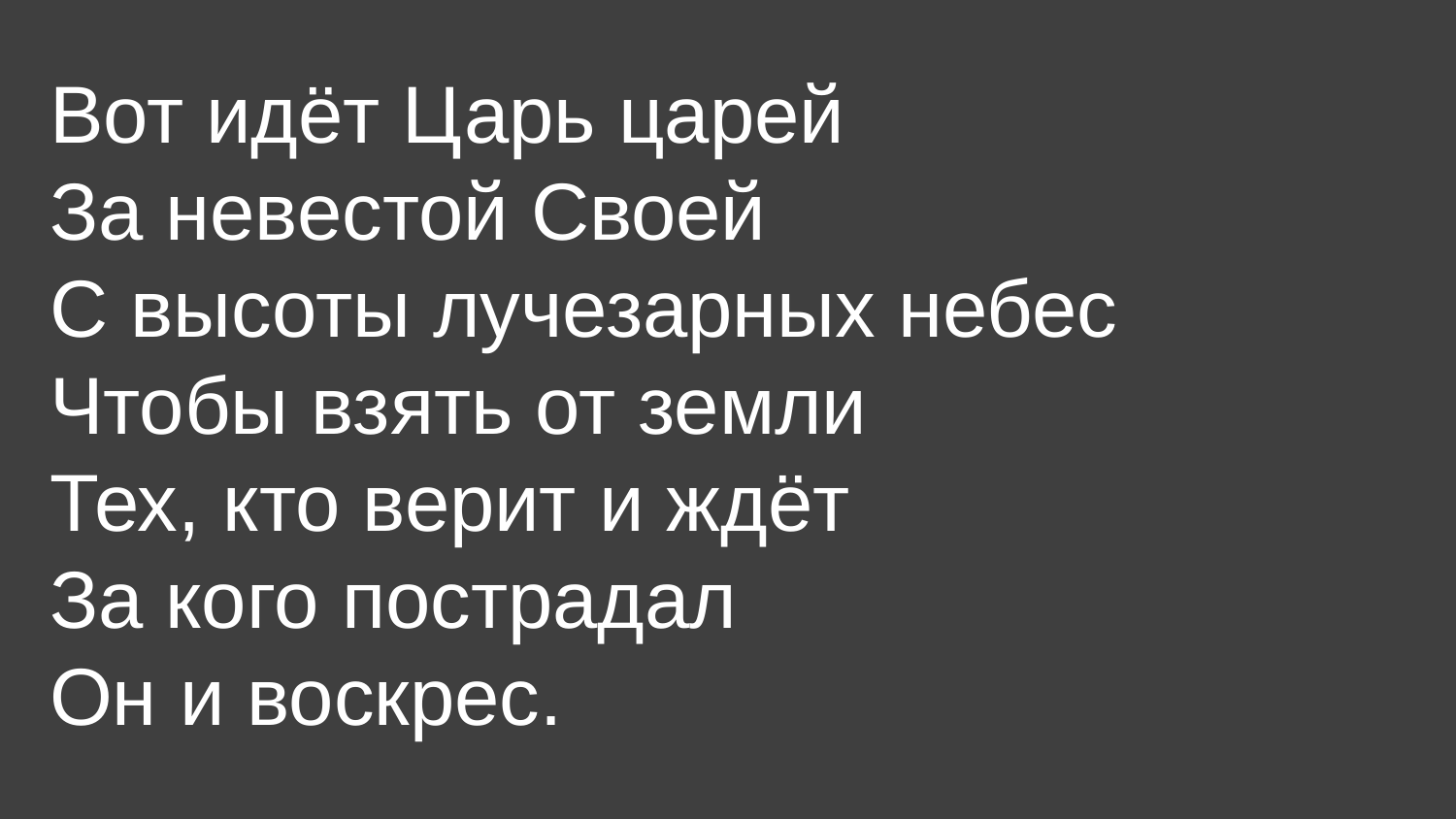

Вот идёт Царь царей
За невестой Своей
С высоты лучезарных небес
Чтобы взять от земли
Тех, кто верит и ждёт
За кого пострадал
Он и воскрес.